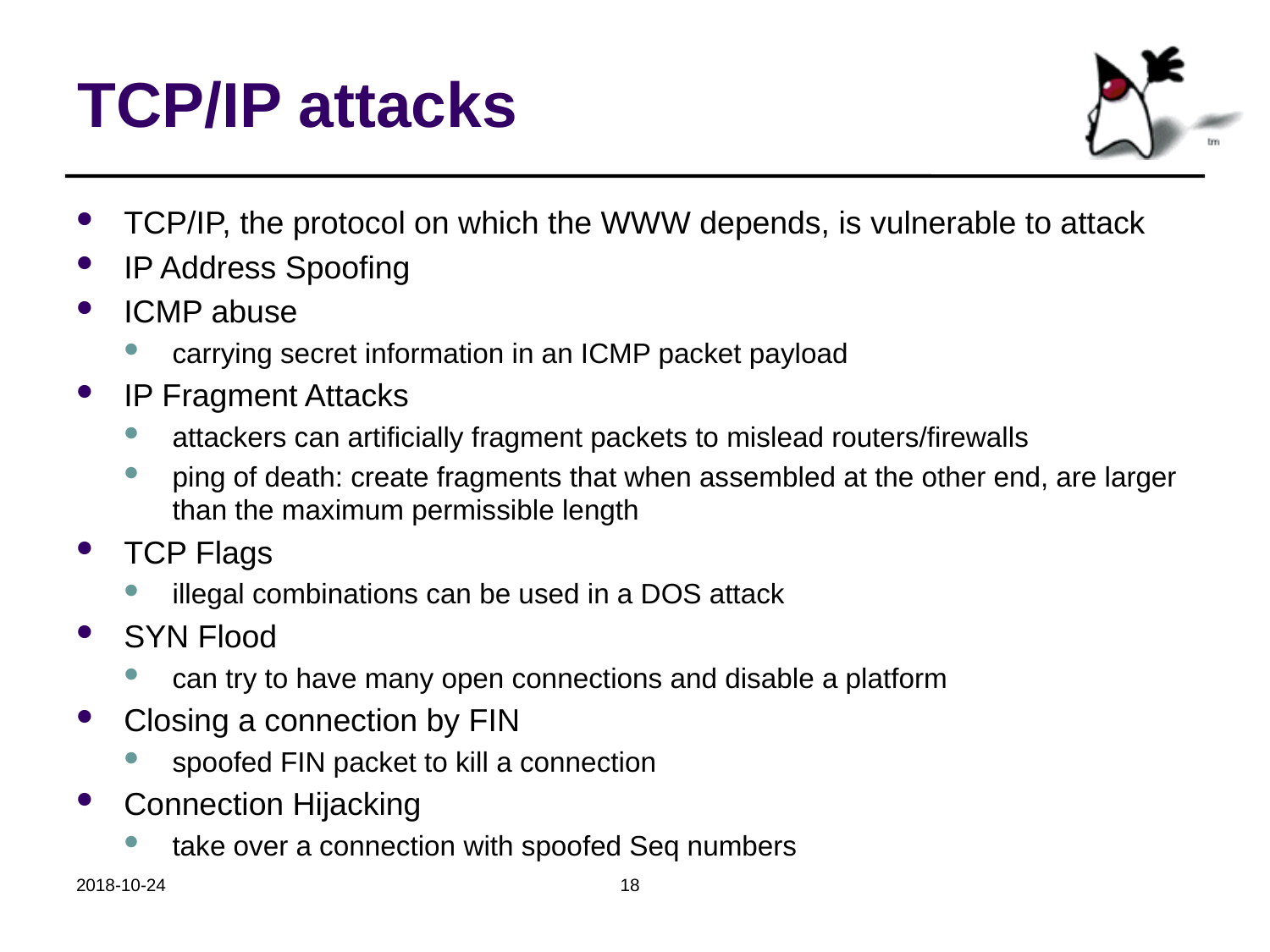

# TCP/IP attacks
TCP/IP, the protocol on which the WWW depends, is vulnerable to attack
IP Address Spoofing
ICMP abuse
carrying secret information in an ICMP packet payload
IP Fragment Attacks
attackers can artificially fragment packets to mislead routers/firewalls
ping of death: create fragments that when assembled at the other end, are larger than the maximum permissible length
TCP Flags
illegal combinations can be used in a DOS attack
SYN Flood
can try to have many open connections and disable a platform
Closing a connection by FIN
spoofed FIN packet to kill a connection
Connection Hijacking
take over a connection with spoofed Seq numbers

2018-10-24
18